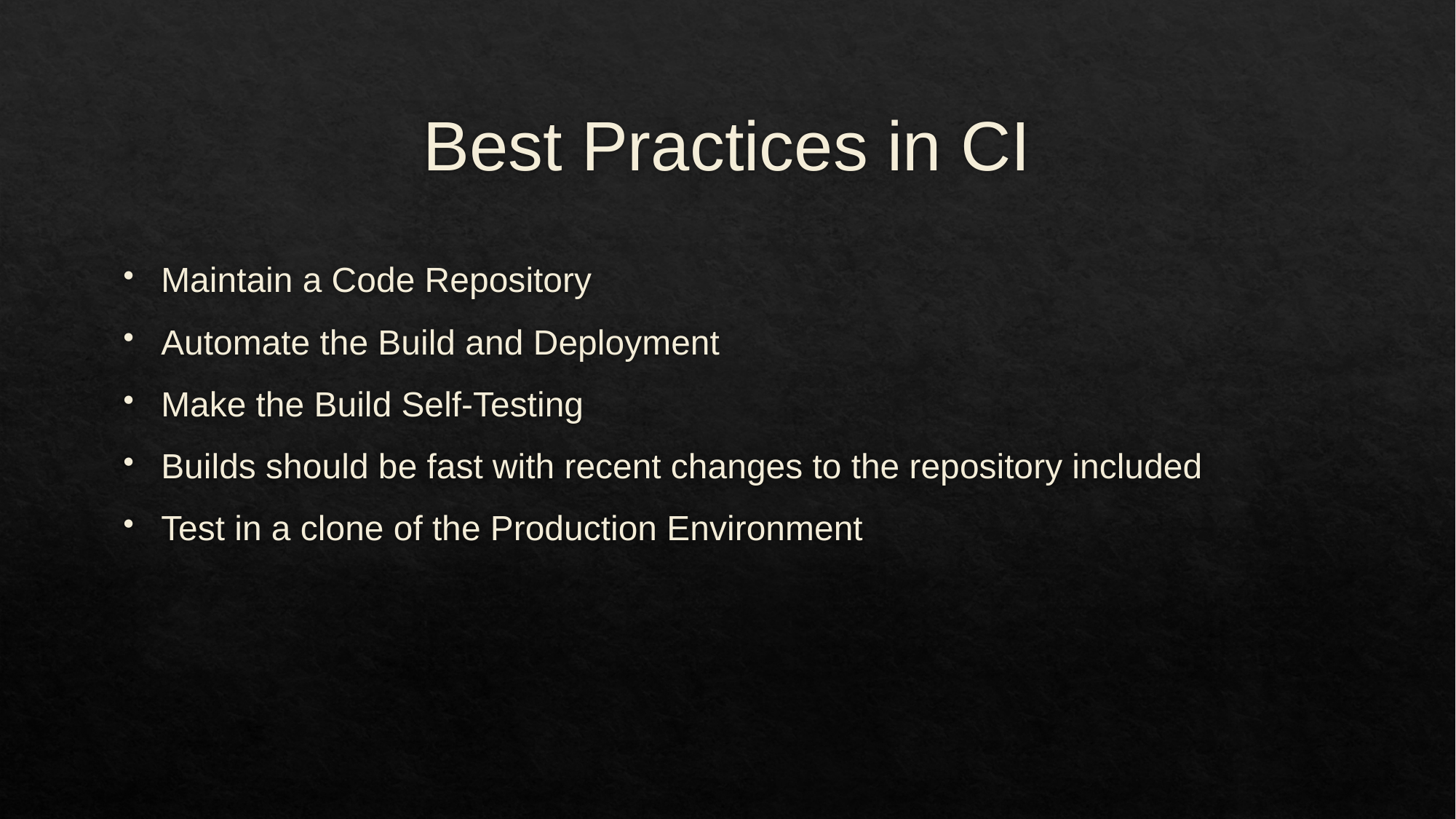

# Best Practices in CI
Maintain a Code Repository
Automate the Build and Deployment
Make the Build Self-Testing
Builds should be fast with recent changes to the repository included
Test in a clone of the Production Environment